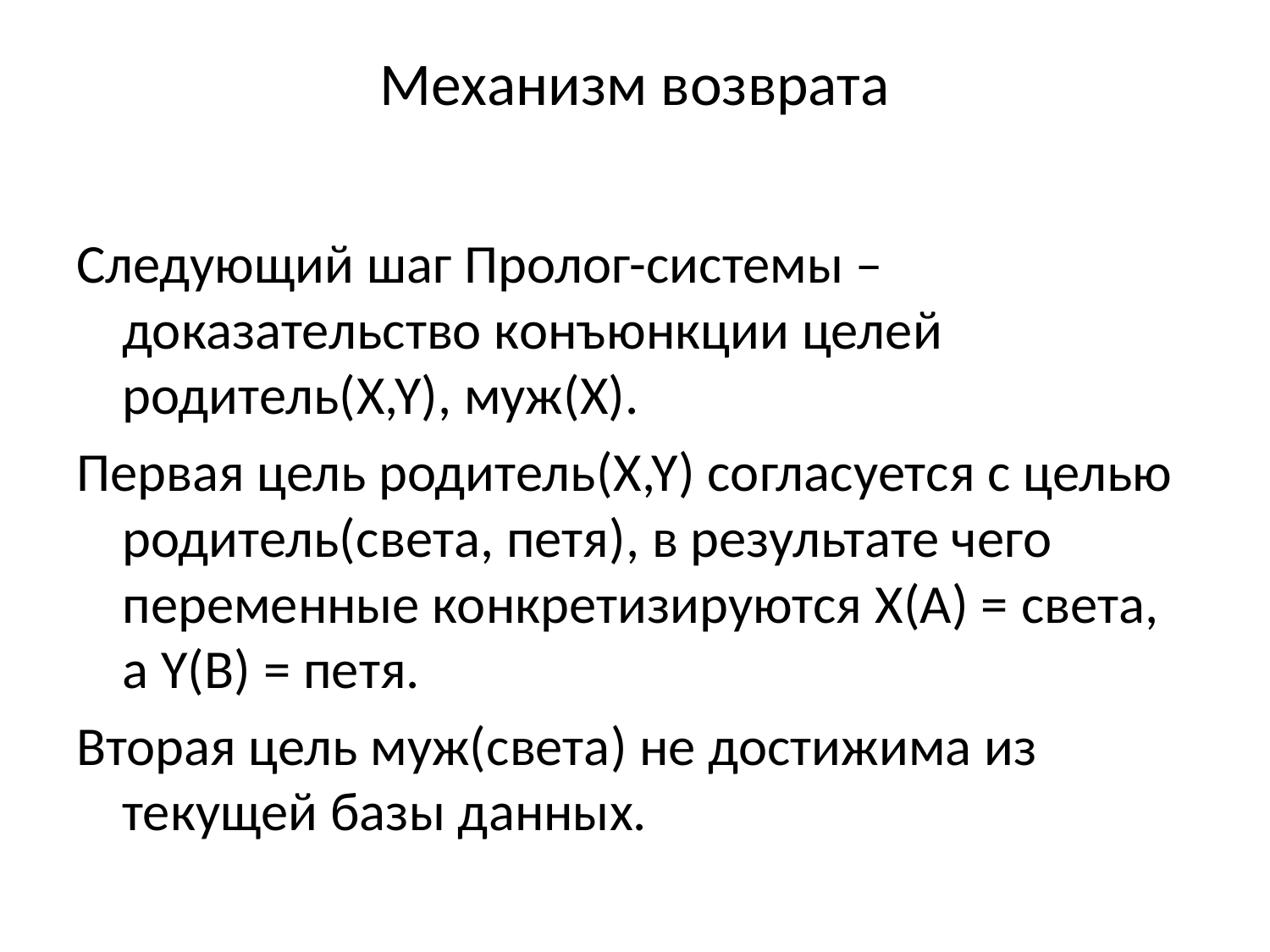

# Механизм возврата
Следующий шаг Пролог-системы – доказательство конъюнкции целей родитель(X,Y), муж(X).
Первая цель родитель(X,Y) согласуется с целью родитель(света, петя), в результате чего переменные конкретизируются X(A) = света, а Y(B) = петя.
Вторая цель муж(света) не достижима из текущей базы данных.